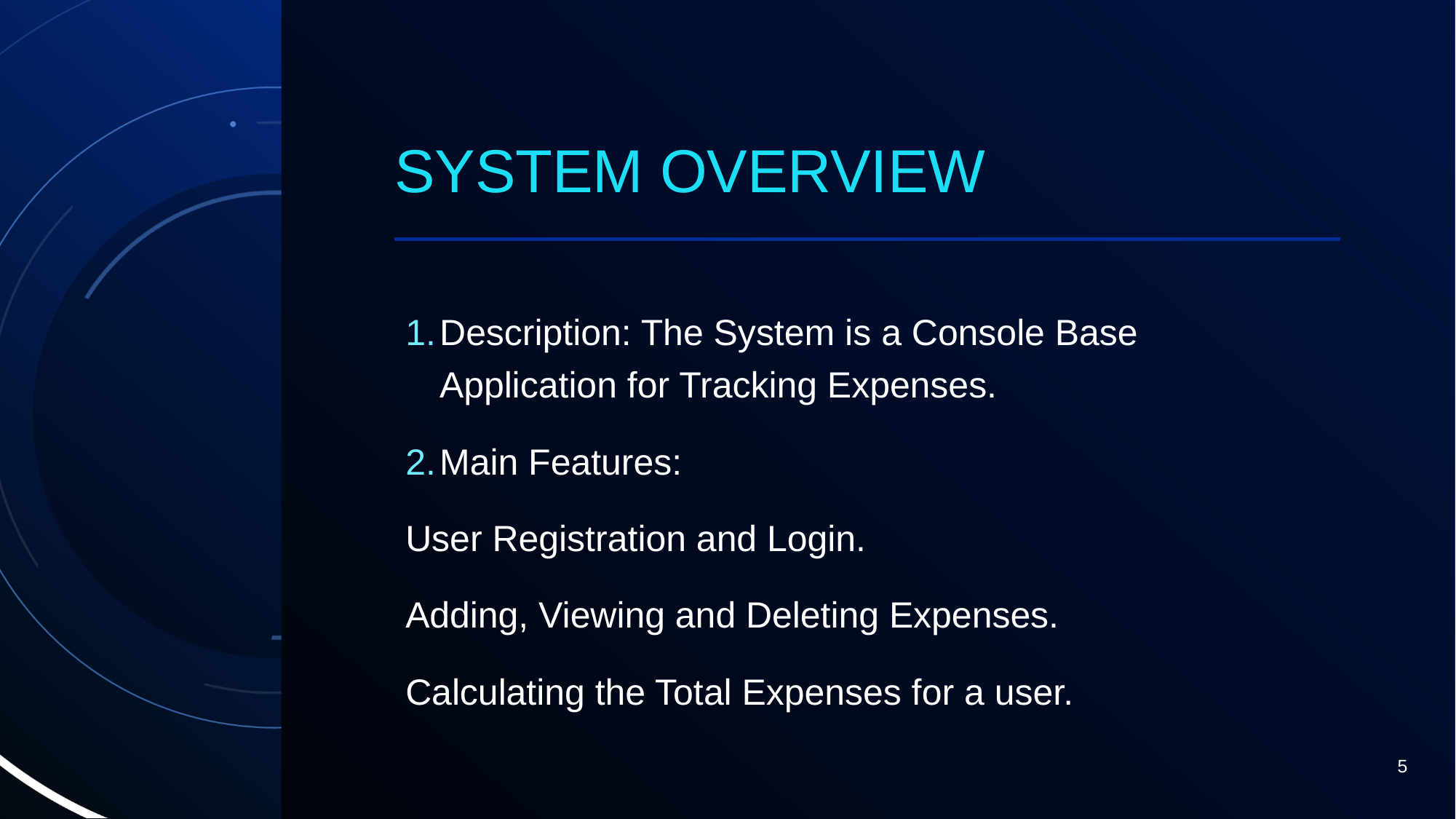

# System overview
Description: The System is a Console Base Application for Tracking Expenses.
Main Features:
User Registration and Login.
Adding, Viewing and Deleting Expenses.
Calculating the Total Expenses for a user.

5